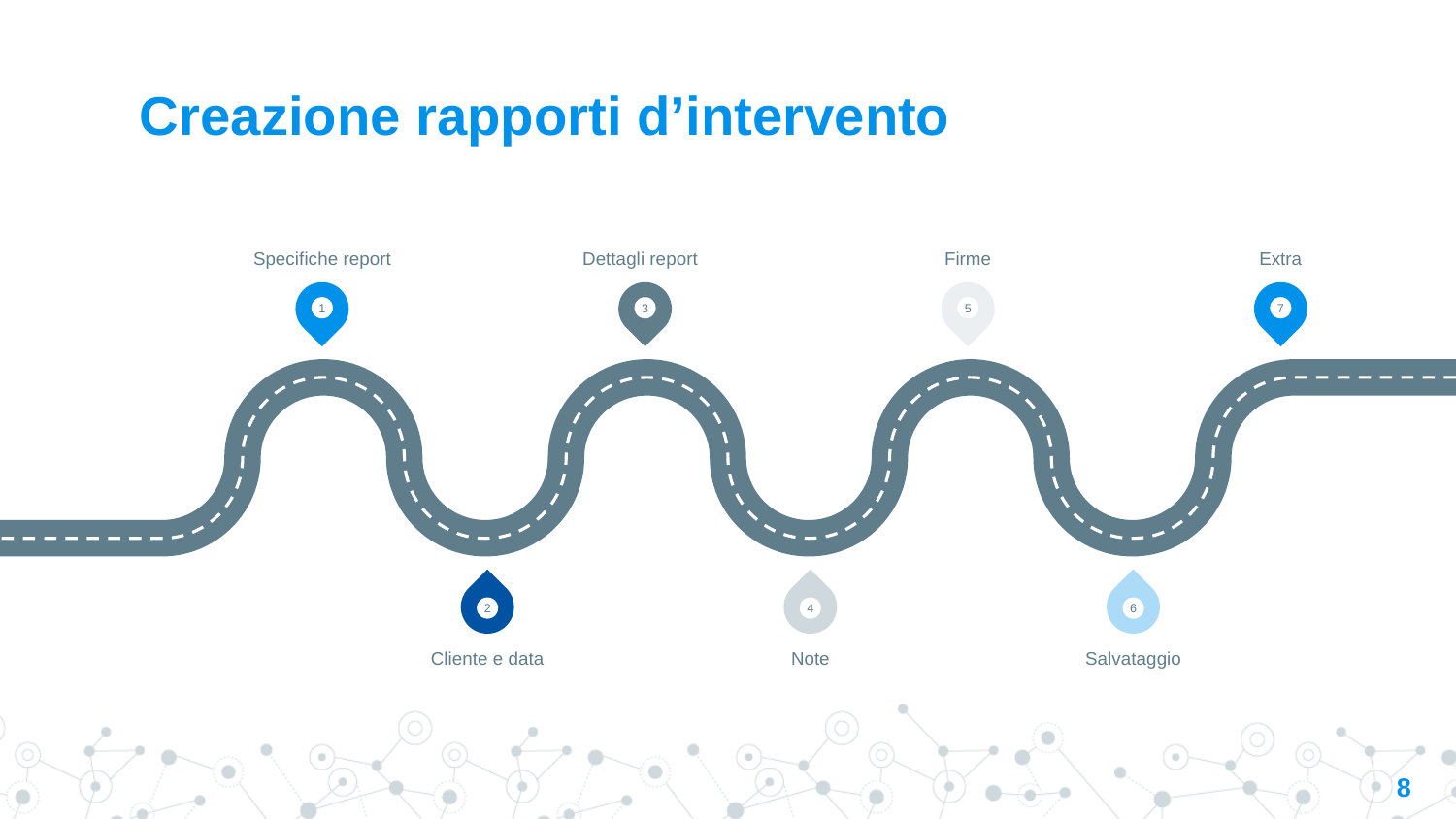

# Creazione rapporti d’intervento
Specifiche report
Dettagli report
Firme
Extra

1

3

5

7

2

4

6
Cliente e data
Note
Salvataggio
8